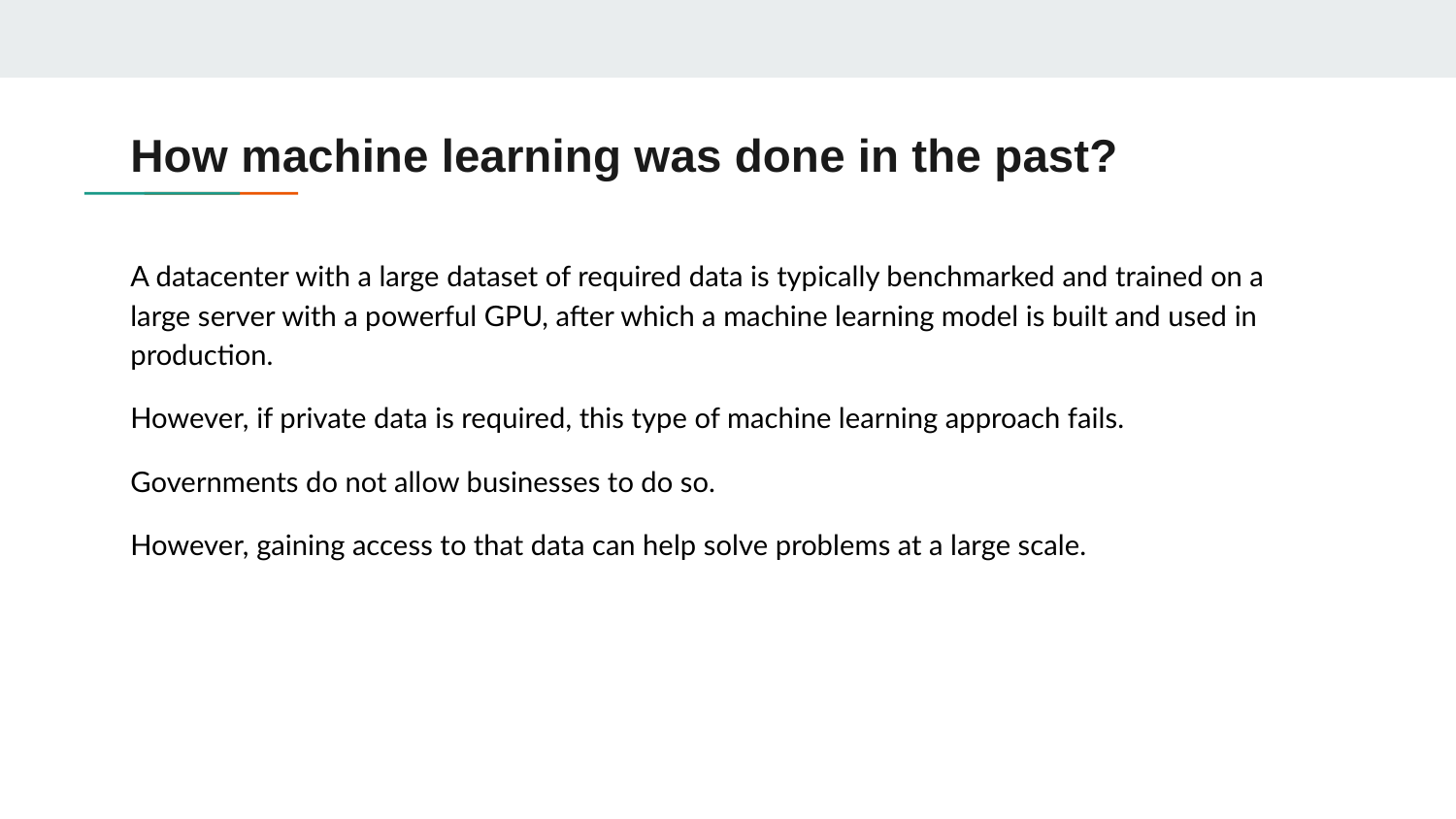

# How machine learning was done in the past?
A datacenter with a large dataset of required data is typically benchmarked and trained on a large server with a powerful GPU, after which a machine learning model is built and used in production.
However, if private data is required, this type of machine learning approach fails.
Governments do not allow businesses to do so.
However, gaining access to that data can help solve problems at a large scale.